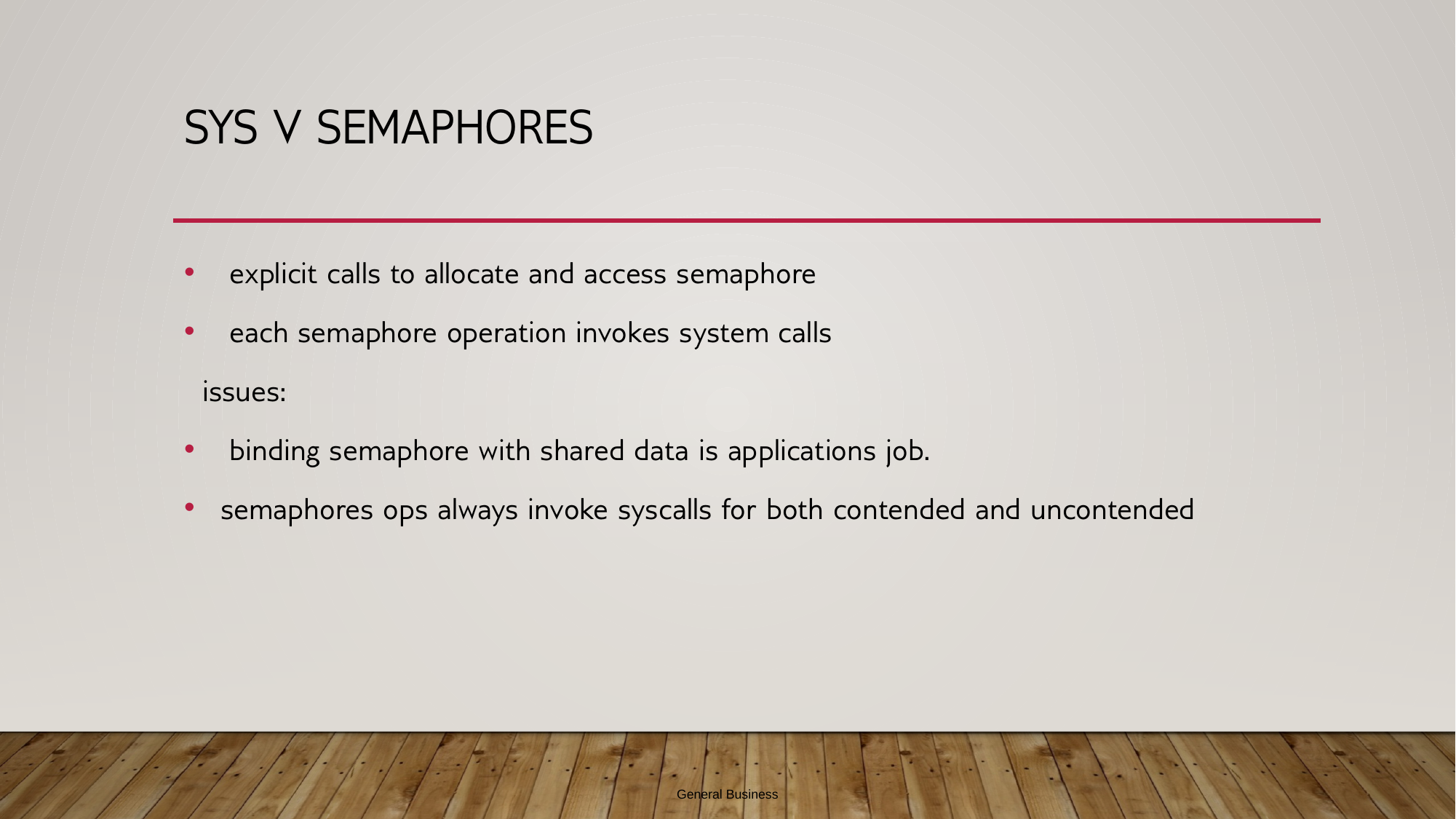

# Sys V semaphores
  explicit calls to allocate and access semaphore
  each semaphore operation invokes system calls
  issues:
  binding semaphore with shared data is applications job.
 semaphores ops always invoke syscalls for both contended and uncontended